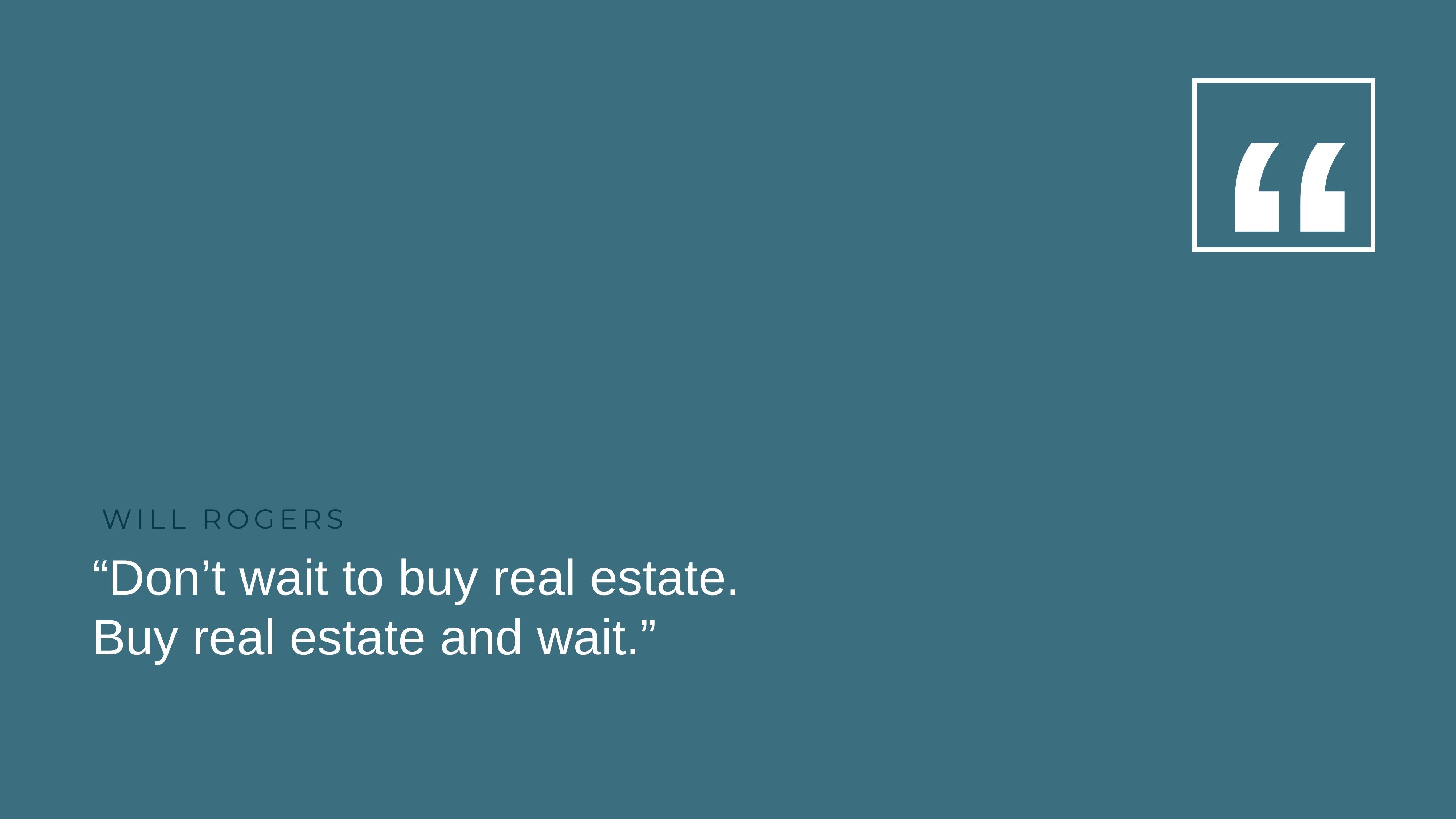

“

WILL ROGERS
“Don’t wait to buy real estate.
Buy real estate and wait.”